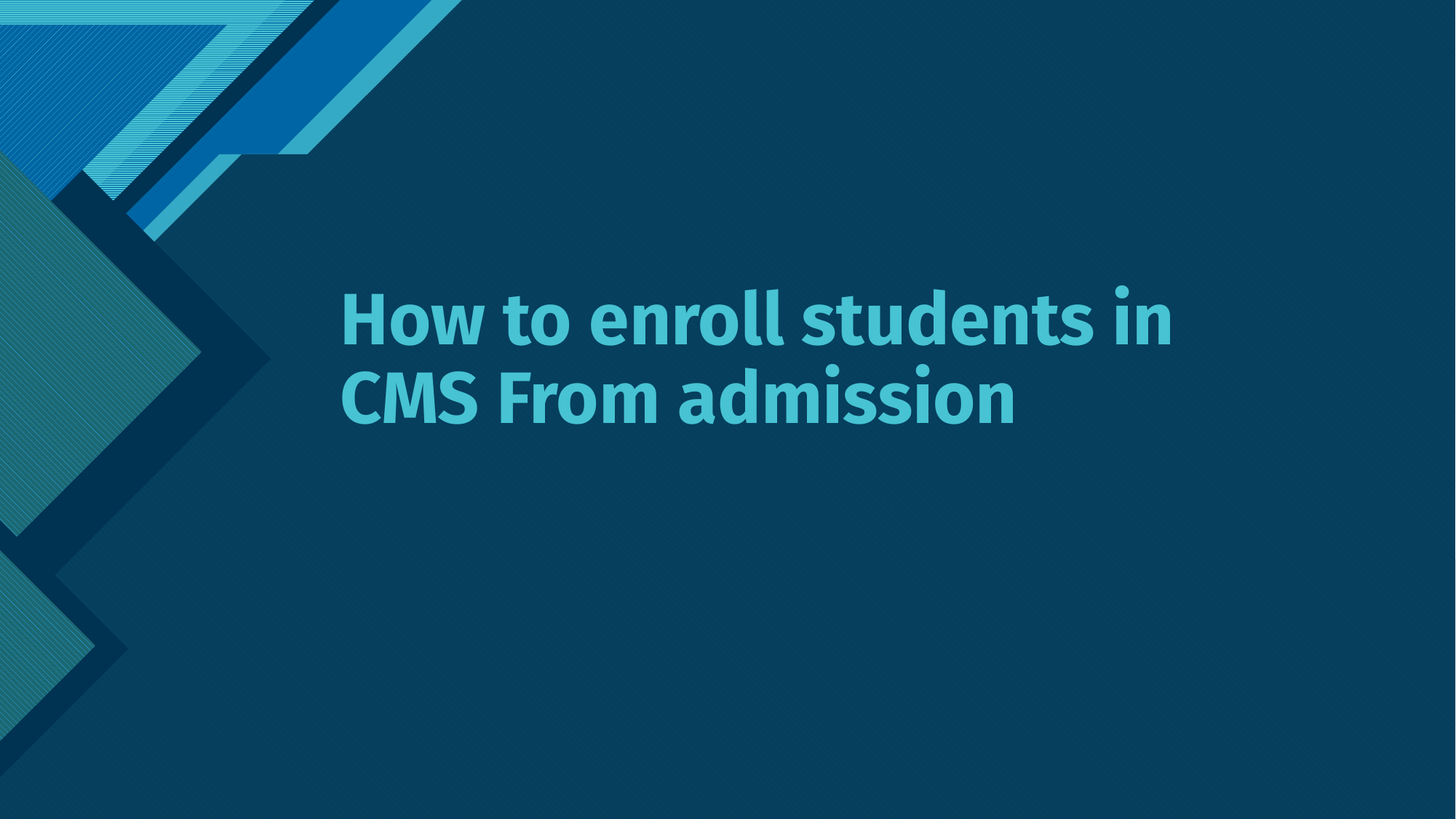

How to enroll students in CMS From admission